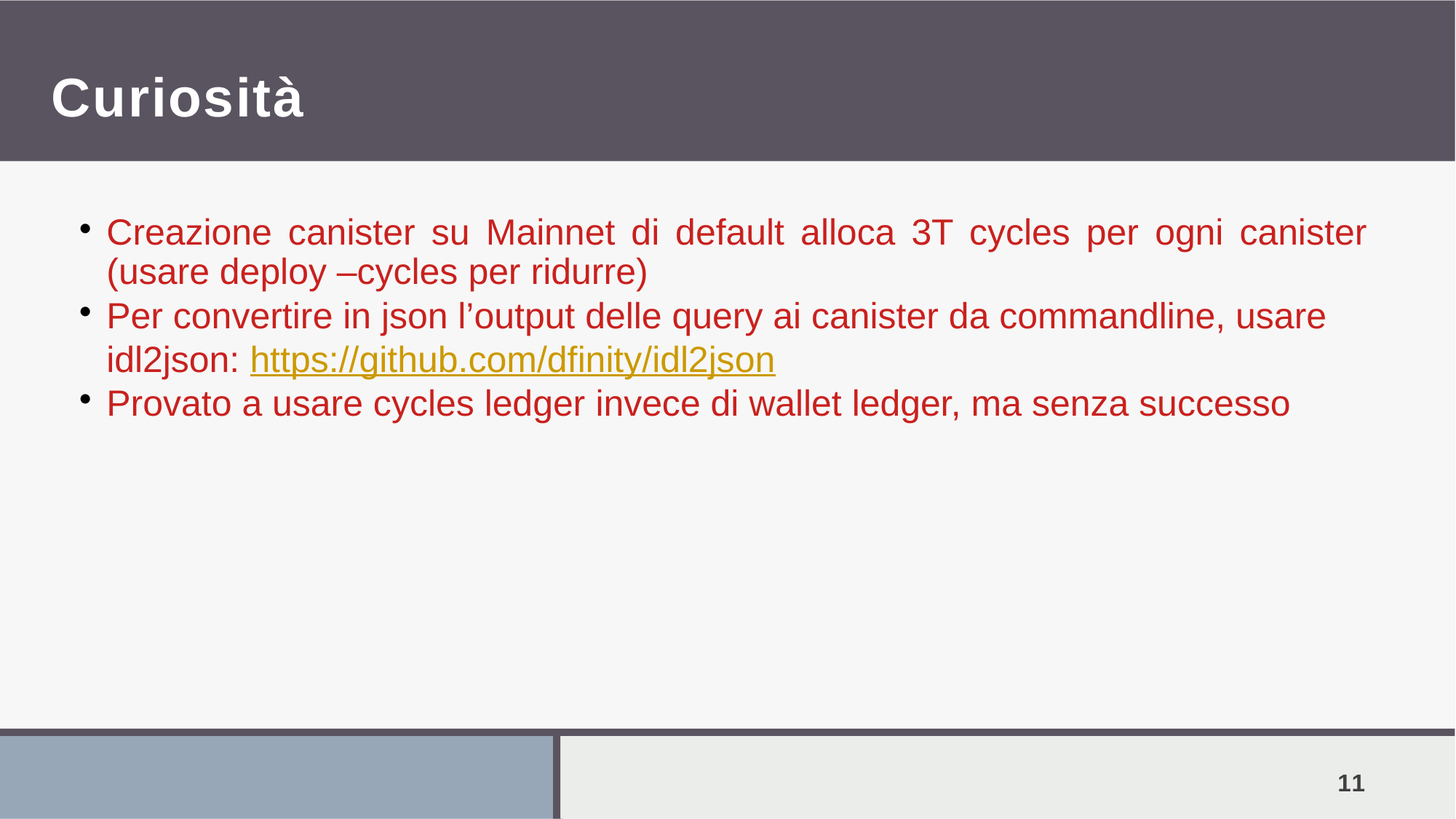

# Curiosità

Creazione canister su Mainnet di default alloca 3T cycles per ogni canister (usare deploy –cycles per ridurre)
Per convertire in json l’output delle query ai canister da commandline, usare idl2json: https://github.com/dfinity/idl2json
Provato a usare cycles ledger invece di wallet ledger, ma senza successo

11